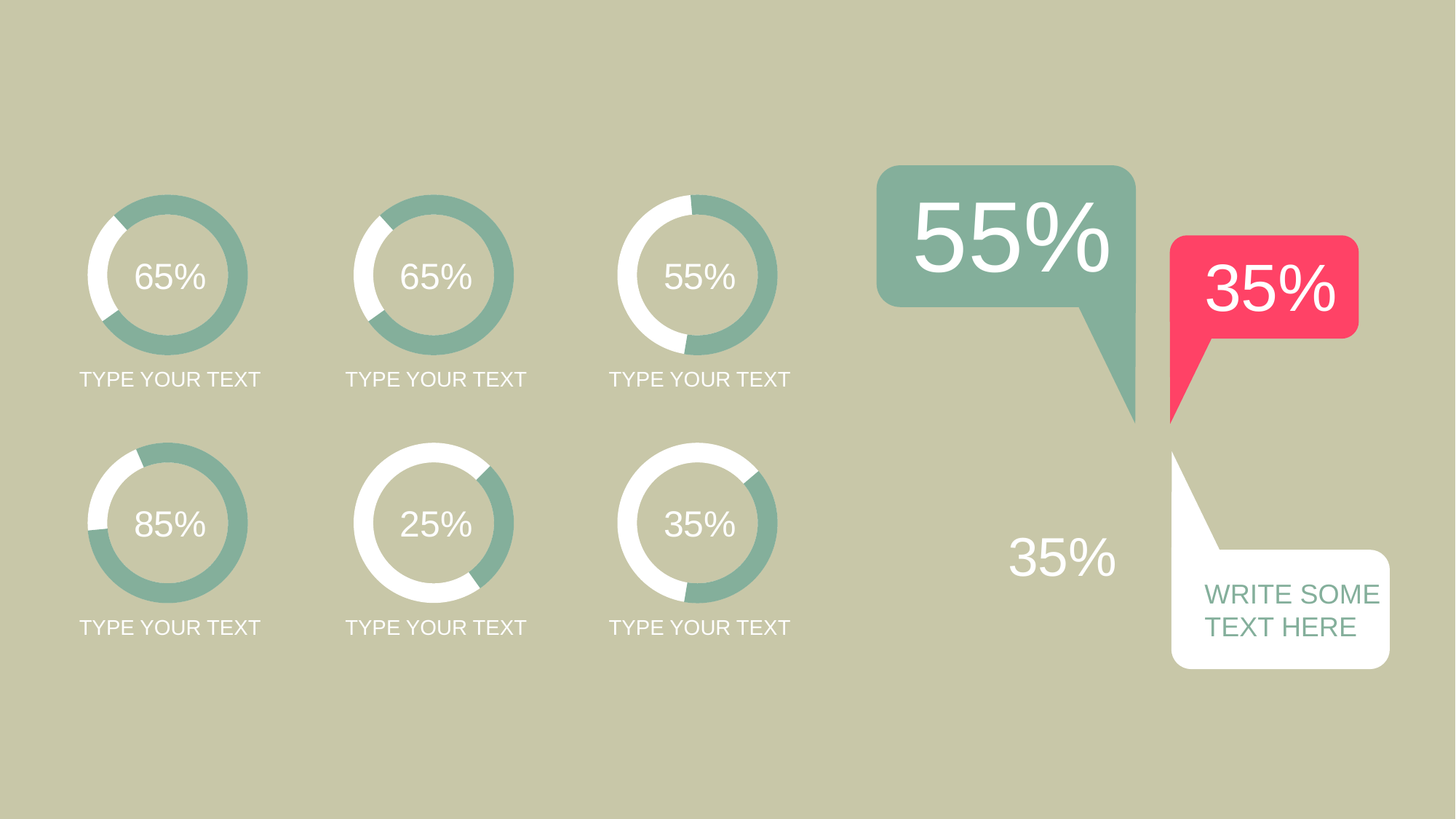

55%

35%

35%
WRITE SOME TEXT HERE

65%
TYPE YOUR TEXT

65%
TYPE YOUR TEXT

55%
TYPE YOUR TEXT

85%
TYPE YOUR TEXT

25%
TYPE YOUR TEXT

35%
TYPE YOUR TEXT